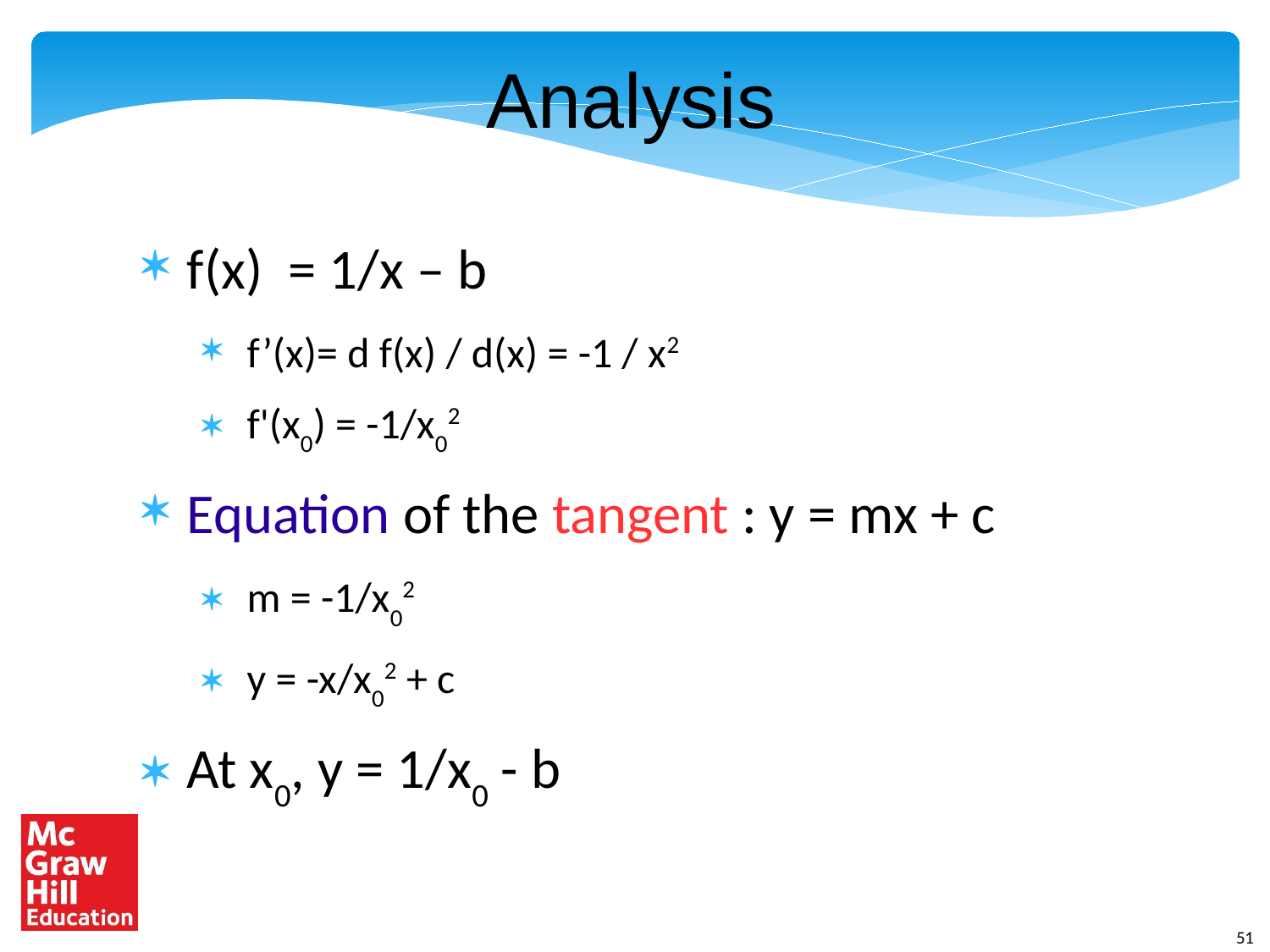

Analysis
f(x)  = 1/x – b
f’(x)= d f(x) / d(x) = -1 / x2
f'(x0) = -1/x02
Equation of the tangent : y = mx + c
m = -1/x02
y = -x/x02 + c
At x0, y = 1/x0 - b